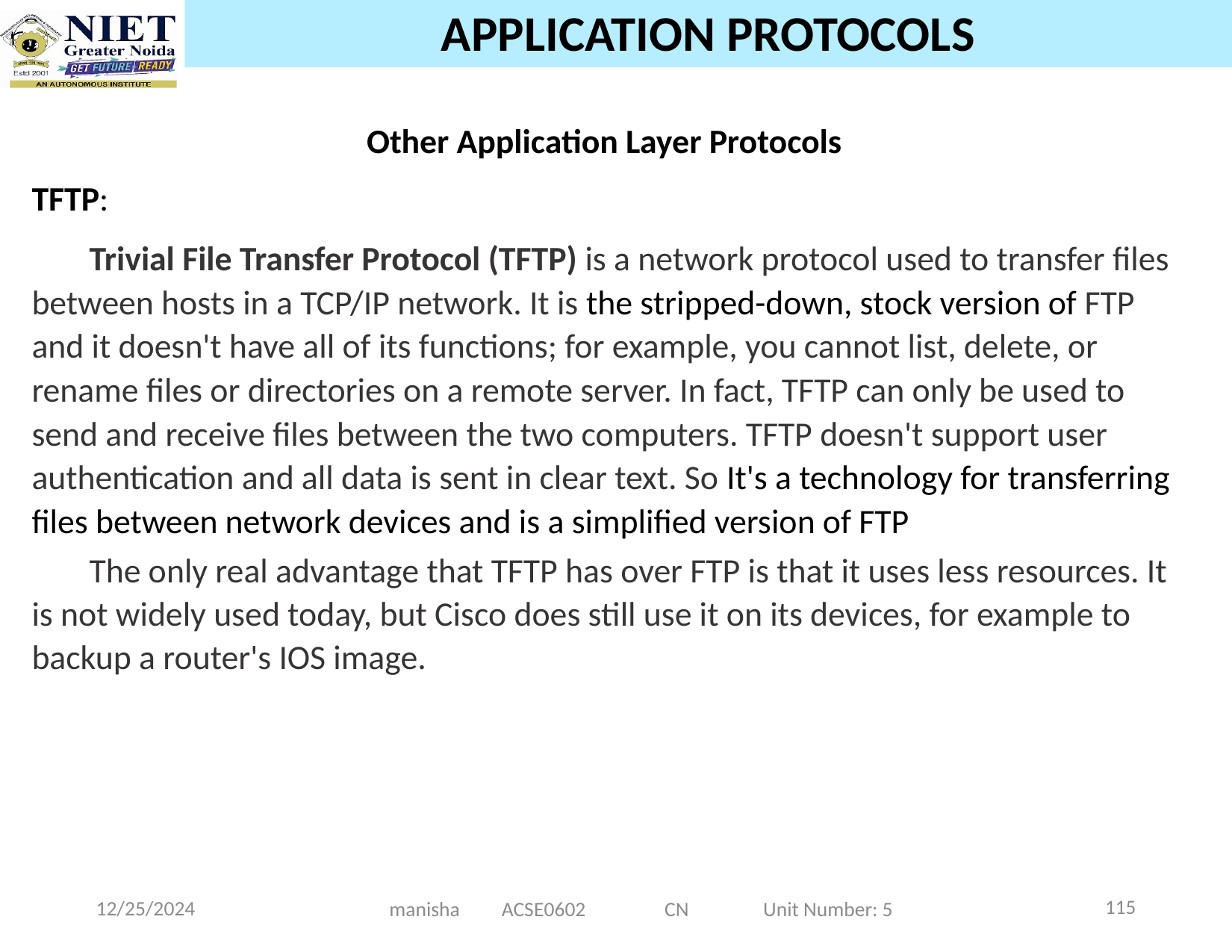

# APPLICATION PROTOCOLS
Other Application Layer Protocols
TFTP:
Trivial File Transfer Protocol (TFTP) is a network protocol used to transfer files between hosts in a TCP/IP network. It is the stripped-down, stock version of FTP and it doesn't have all of its functions; for example, you cannot list, delete, or rename files or directories on a remote server. In fact, TFTP can only be used to send and receive files between the two computers. TFTP doesn't support user authentication and all data is sent in clear text. So It's a technology for transferring files between network devices and is a simplified version of FTP
The only real advantage that TFTP has over FTP is that it uses less resources. It is not widely used today, but Cisco does still use it on its devices, for example to backup a router's IOS image.
115
12/25/2024
manisha         ACSE0602                 CN                Unit Number: 5